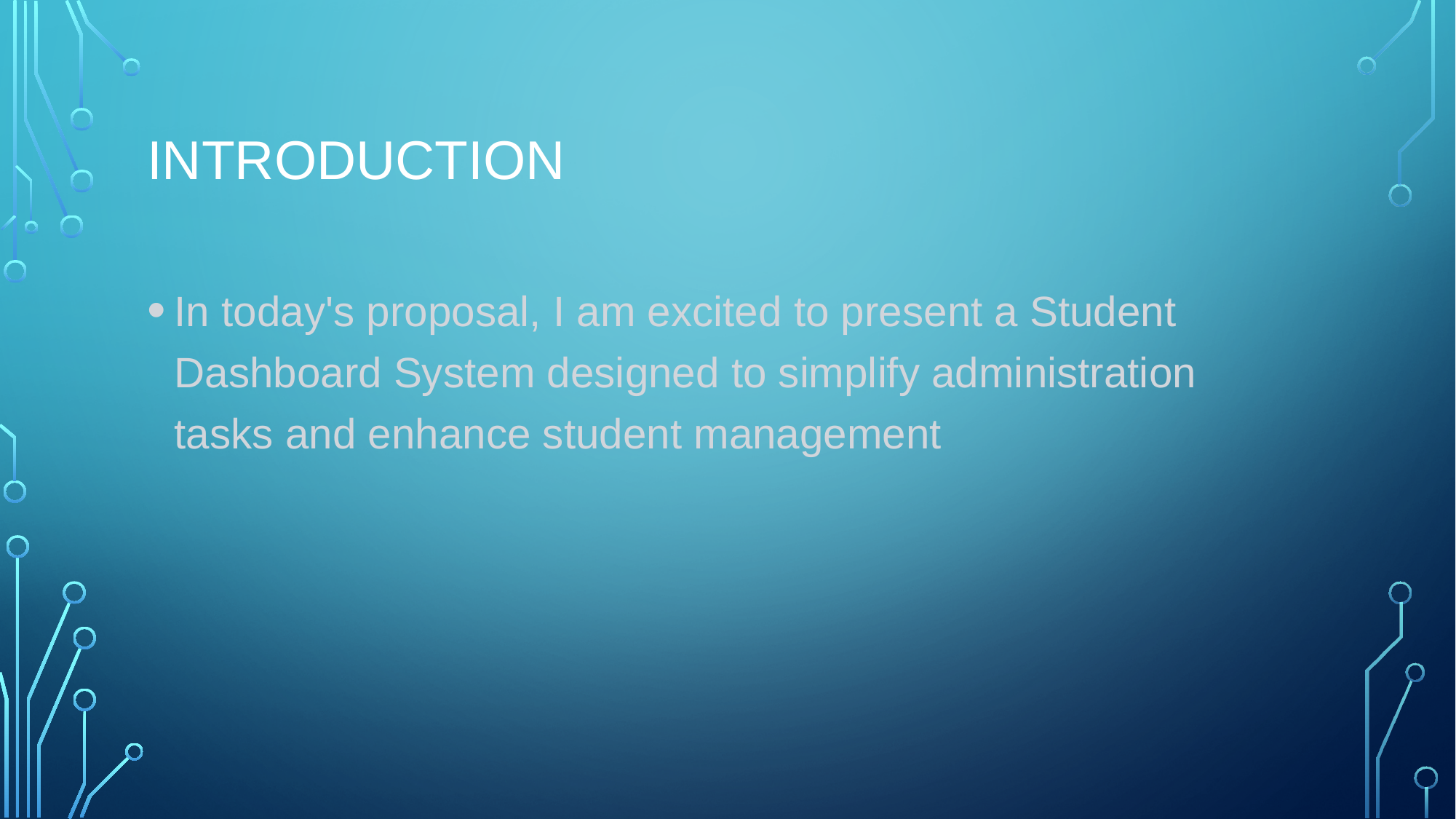

# INTRODUCTION
In today's proposal, I am excited to present a Student Dashboard System designed to simplify administration tasks and enhance student management